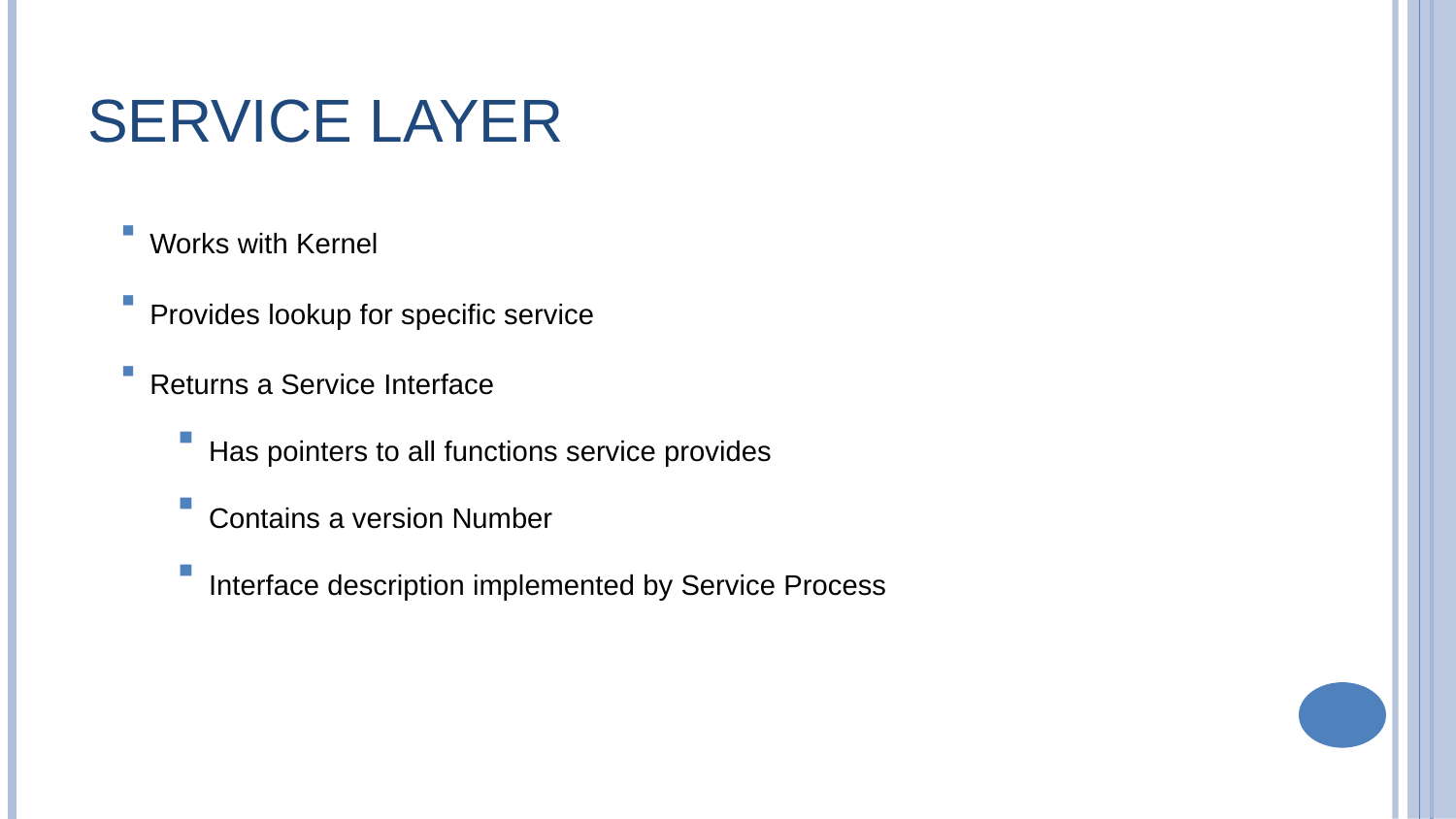

# Service Layer
 Works with Kernel
 Provides lookup for specific service
 Returns a Service Interface
 Has pointers to all functions service provides
 Contains a version Number
 Interface description implemented by Service Process